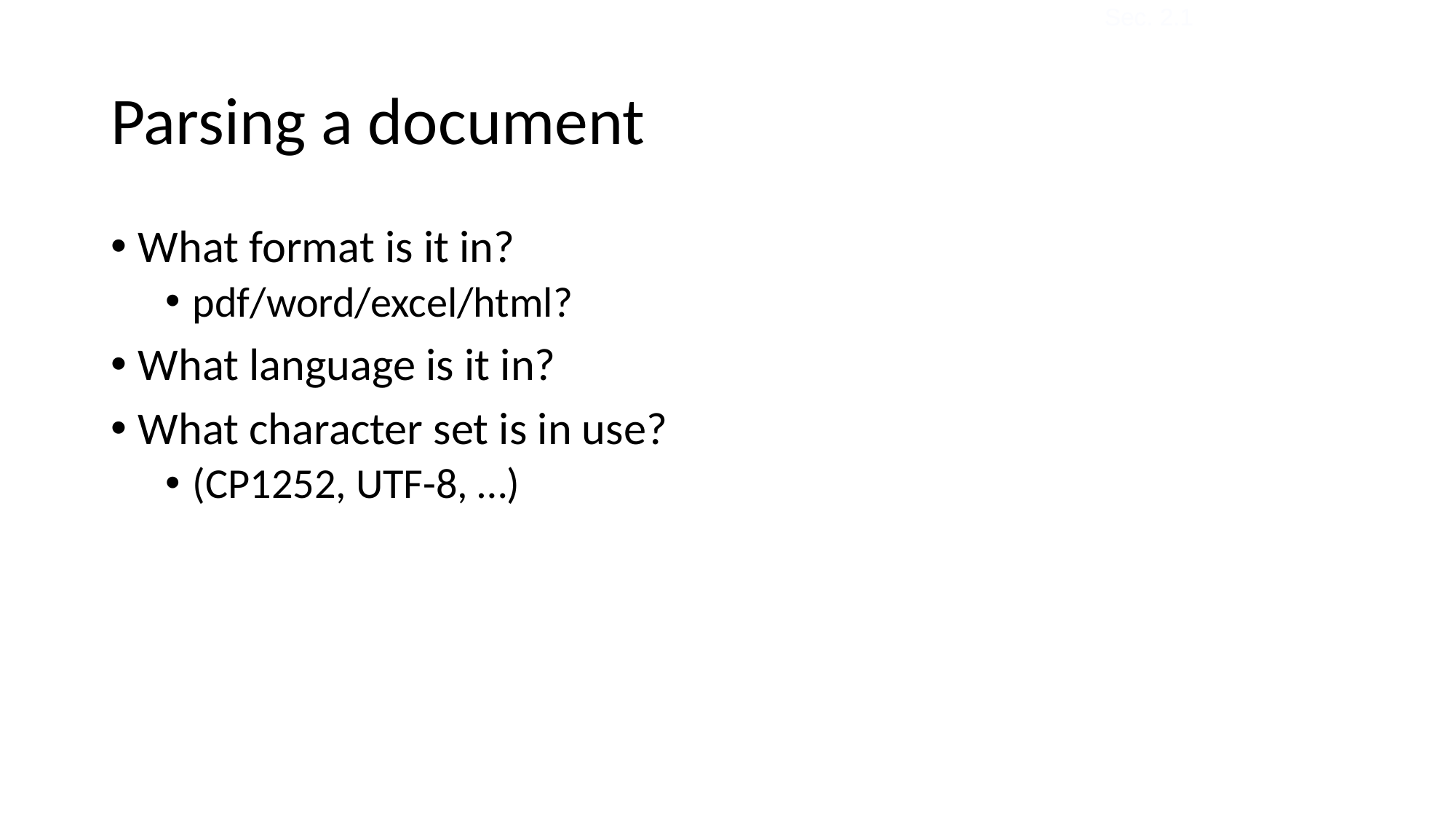

Sec. 2.1
# Parsing a document
What format is it in?
pdf/word/excel/html?
What language is it in?
What character set is in use?
(CP1252, UTF-8, …)